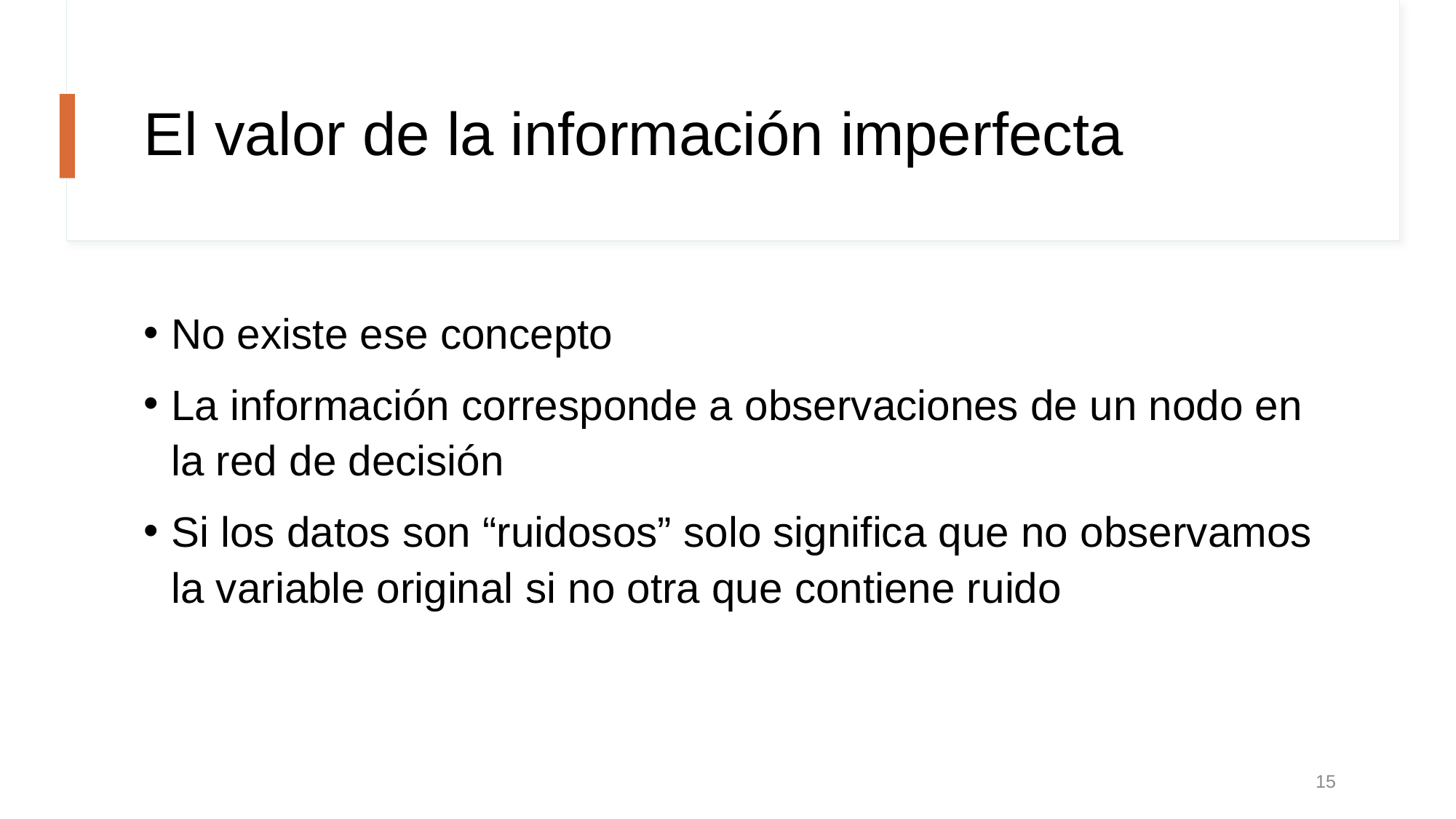

# El valor de la información imperfecta
No existe ese concepto
La información corresponde a observaciones de un nodo en la red de decisión
Si los datos son “ruidosos” solo significa que no observamos la variable original si no otra que contiene ruido
15